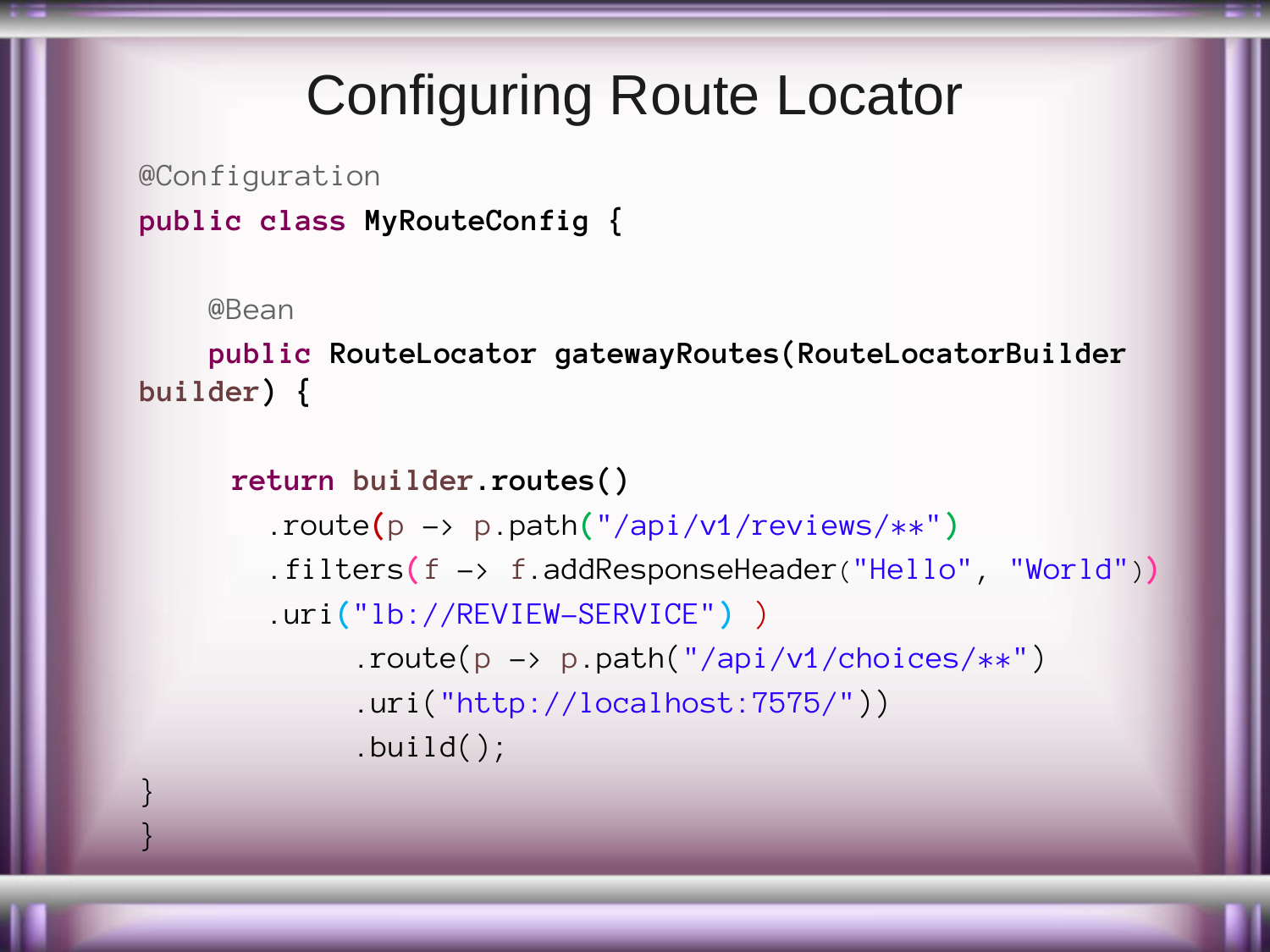

# Configuring Route Locator
@Configuration
public class MyRouteConfig {

    @Bean
    public RouteLocator gatewayRoutes(RouteLocatorBuilder builder) {

         return builder.routes()
           .route(p -> p.path("/api/v1/reviews/**")
           .filters(f -> f.addResponseHeader("Hello", "World"))
           .uri("lb://REVIEW-SERVICE") )
                .route(p -> p.path("/api/v1/choices/**")
                .uri("http://localhost:7575/"))
                .build();
}
}